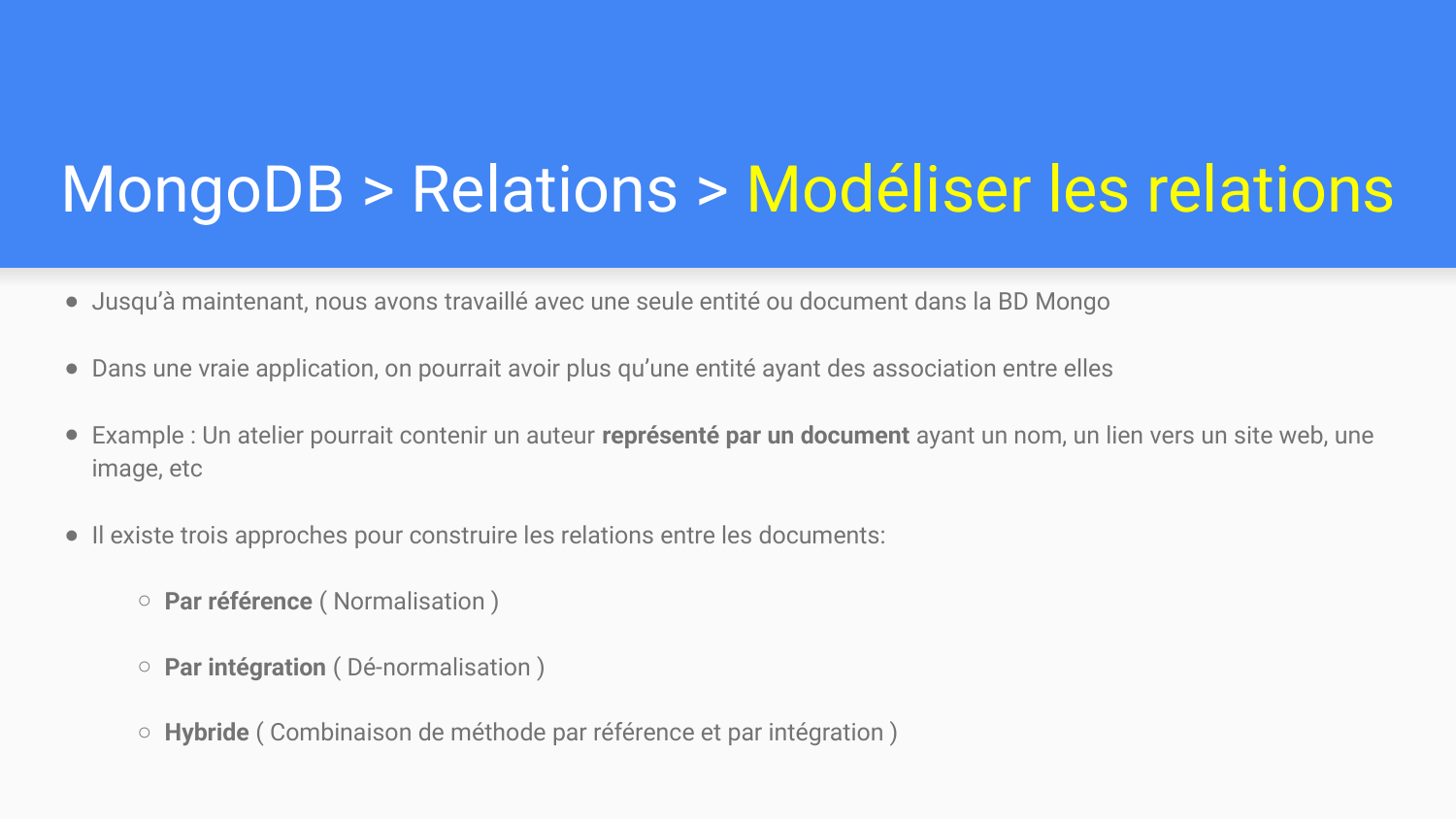

# MongoDB > Relations > Modéliser les relations
Jusqu’à maintenant, nous avons travaillé avec une seule entité ou document dans la BD Mongo

Dans une vraie application, on pourrait avoir plus qu’une entité ayant des association entre elles

Example : Un atelier pourrait contenir un auteur représenté par un document ayant un nom, un lien vers un site web, une image, etc

Il existe trois approches pour construire les relations entre les documents:
Par référence ( Normalisation )
Par intégration ( Dé-normalisation )
Hybride ( Combinaison de méthode par référence et par intégration )